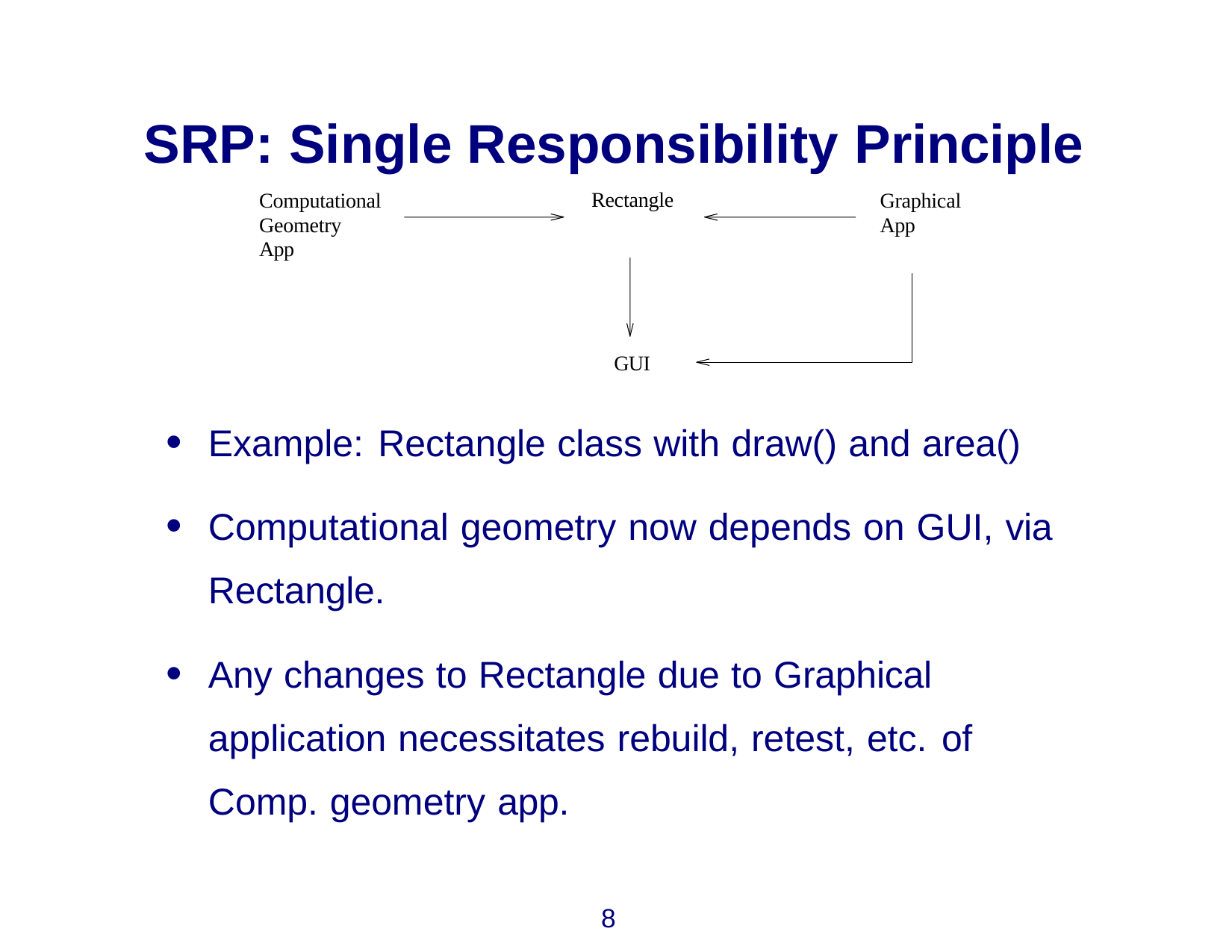

# SRP: Single Responsibility Principle
Computational Geometry  App
Rectangle
Graphical App

GUI
Example: Rectangle class with draw() and area()
Computational geometry now depends on GUI, via Rectangle.
Any changes to Rectangle due to Graphical application necessitates rebuild, retest, etc. of Comp. geometry app.
8